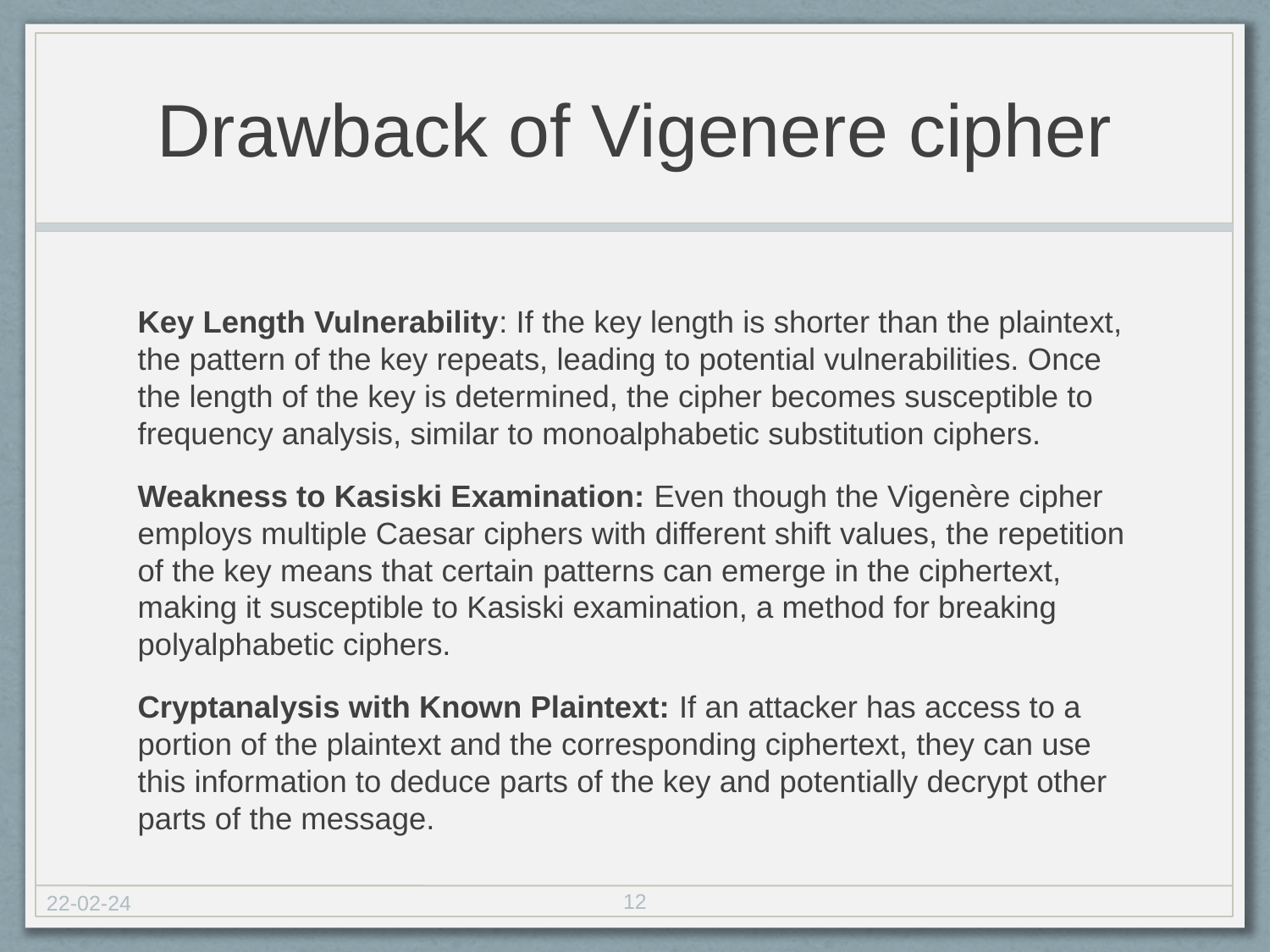

# Drawback of Vigenere cipher
Key Length Vulnerability: If the key length is shorter than the plaintext, the pattern of the key repeats, leading to potential vulnerabilities. Once the length of the key is determined, the cipher becomes susceptible to frequency analysis, similar to monoalphabetic substitution ciphers.
Weakness to Kasiski Examination: Even though the Vigenère cipher employs multiple Caesar ciphers with different shift values, the repetition of the key means that certain patterns can emerge in the ciphertext, making it susceptible to Kasiski examination, a method for breaking polyalphabetic ciphers.
Cryptanalysis with Known Plaintext: If an attacker has access to a portion of the plaintext and the corresponding ciphertext, they can use this information to deduce parts of the key and potentially decrypt other parts of the message.
12
22-02-24